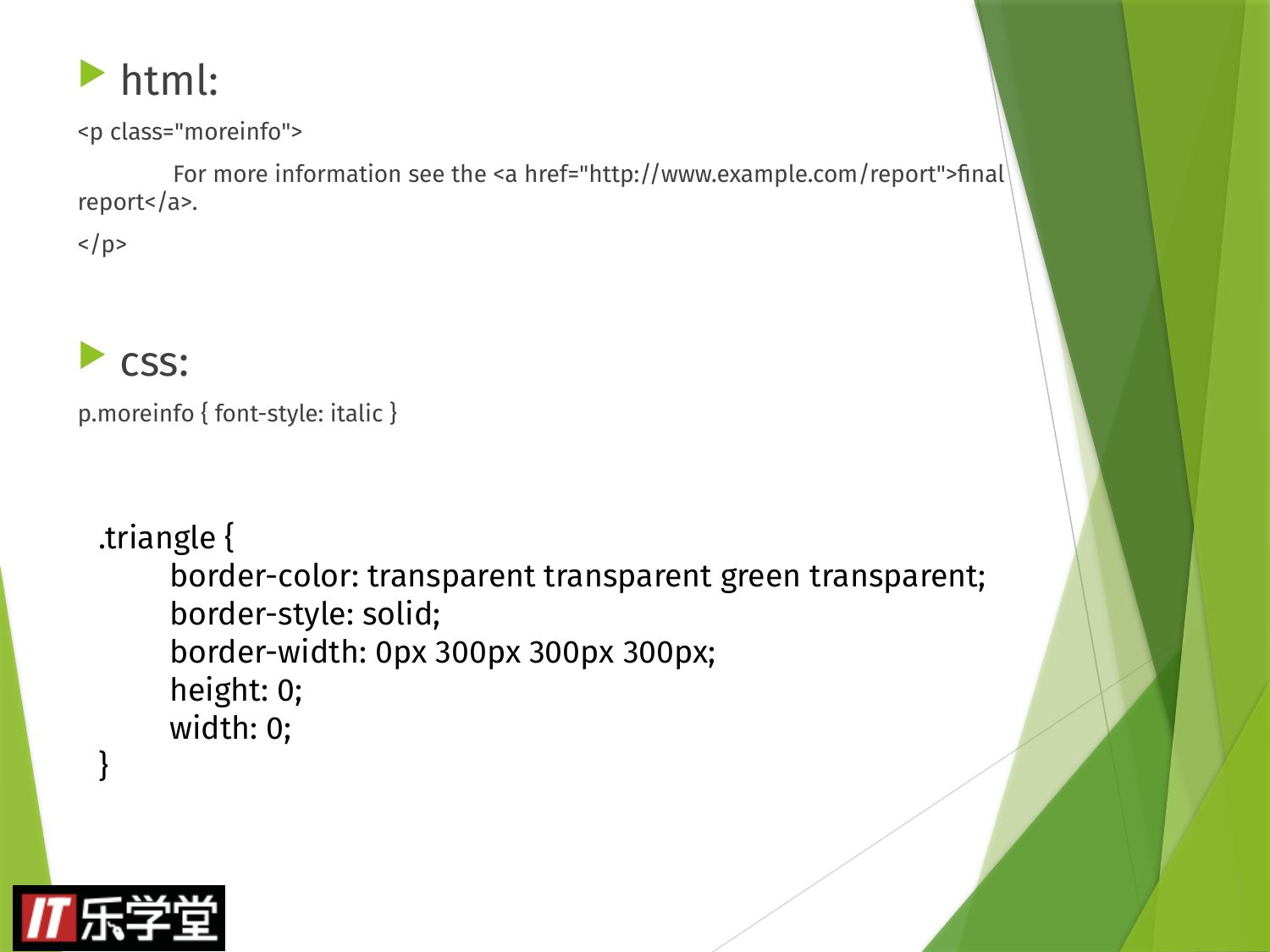

html:
<p class="moreinfo">
	For more information see the <a href="http://www.example.com/report">final report</a>.
</p>

css:
p.moreinfo { font-style: italic }

.triangle { 
　　border-color: transparent transparent green transparent; 
　　border-style: solid; 
　　border-width: 0px 300px 300px 300px; 
　　height: 0; 
　　width: 0; 
}